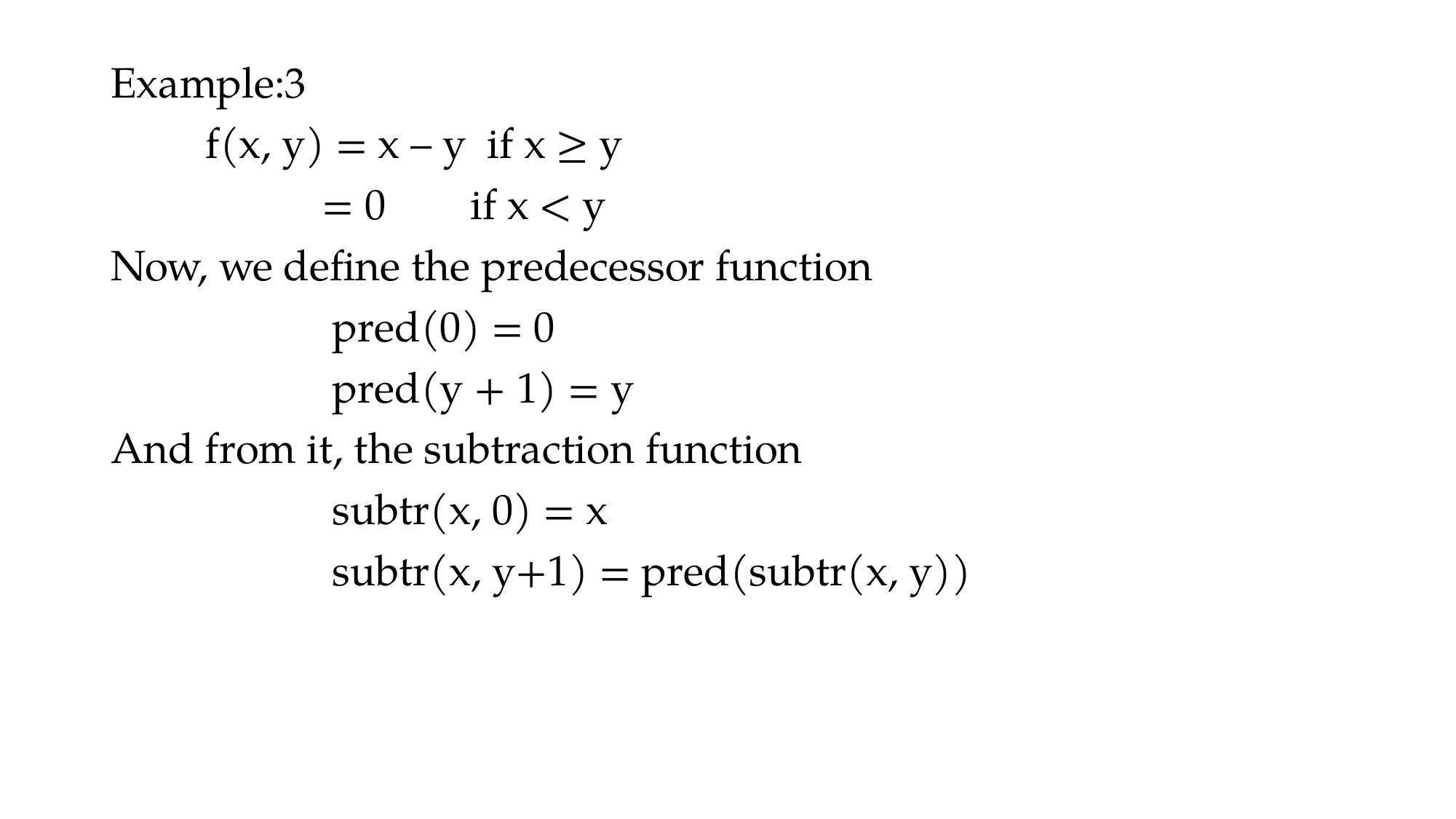

Example:3
         f(x, y) = x – y  if x ≥ y
                    = 0        if x < y
Now, we define the predecessor function
                     pred(0) = 0
                     pred(y + 1) = y
And from it, the subtraction function
                     subtr(x, 0) = x
                     subtr(x, y+1) = pred(subtr(x, y))